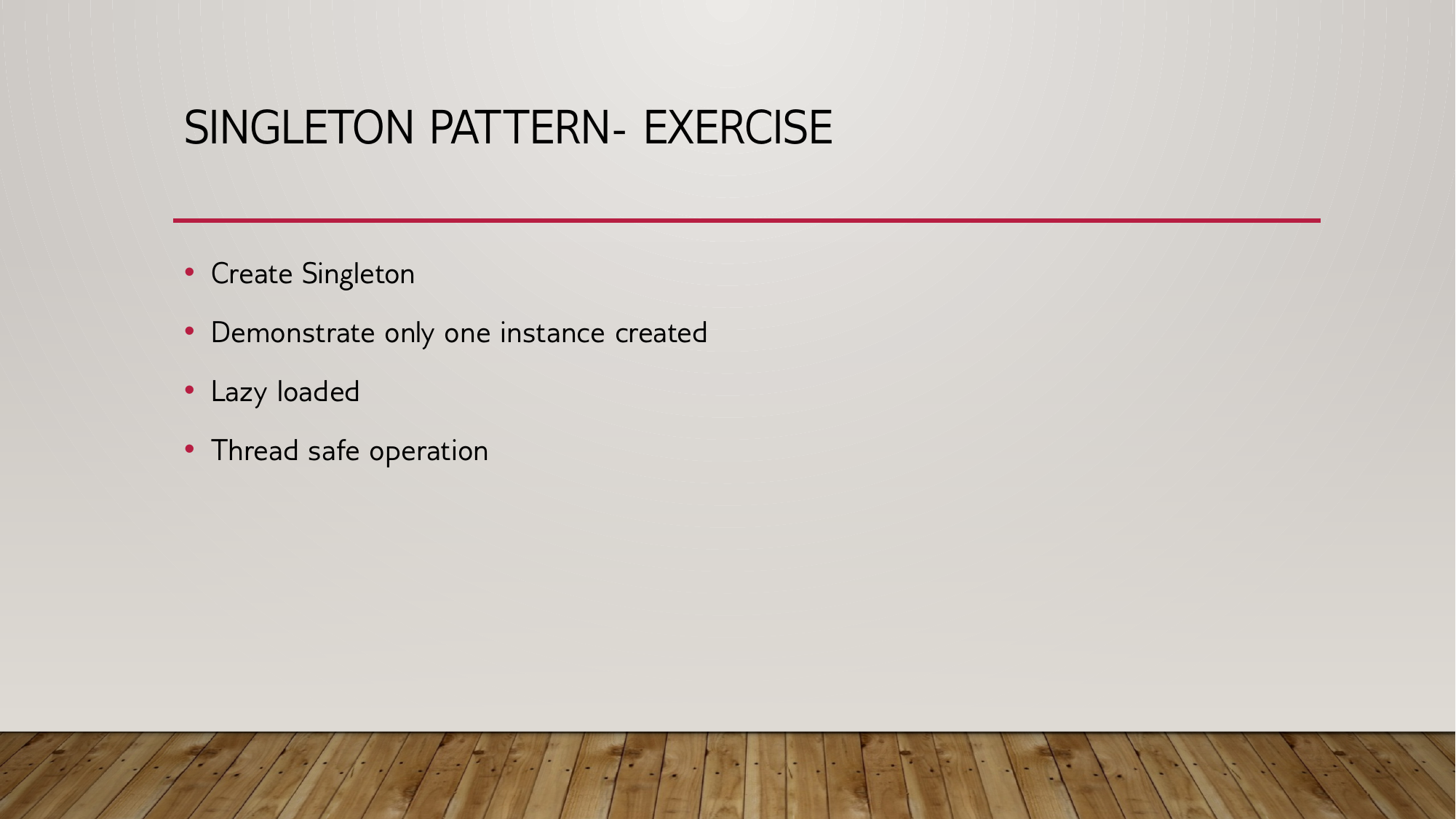

# Singleton Pattern- Exercise
Create Singleton
Demonstrate only one instance created
Lazy loaded
Thread safe operation